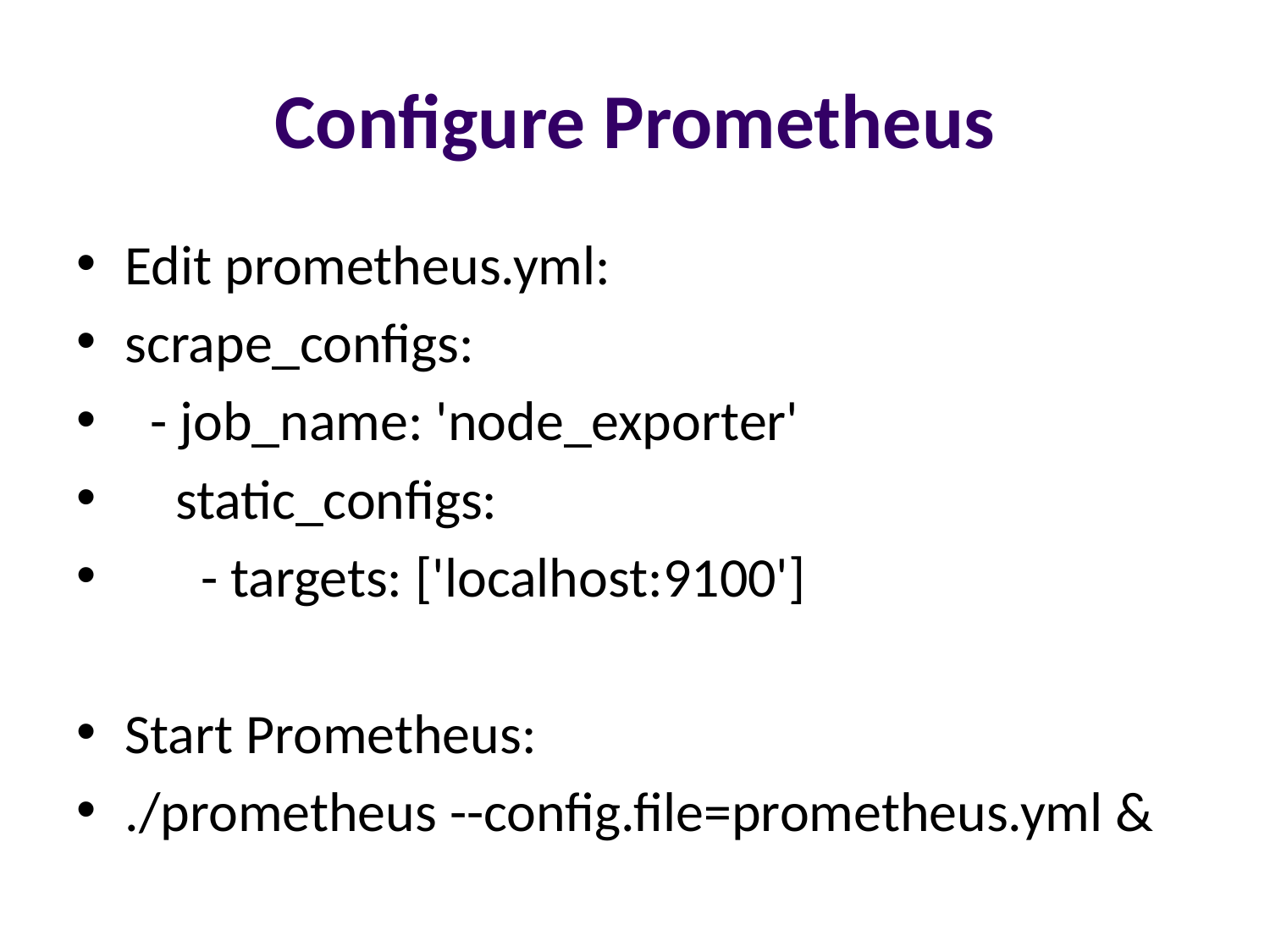

# Configure Prometheus
Edit prometheus.yml:
scrape_configs:
  - job_name: 'node_exporter'
    static_configs:
      - targets: ['localhost:9100']

Start Prometheus:
./prometheus --config.file=prometheus.yml &